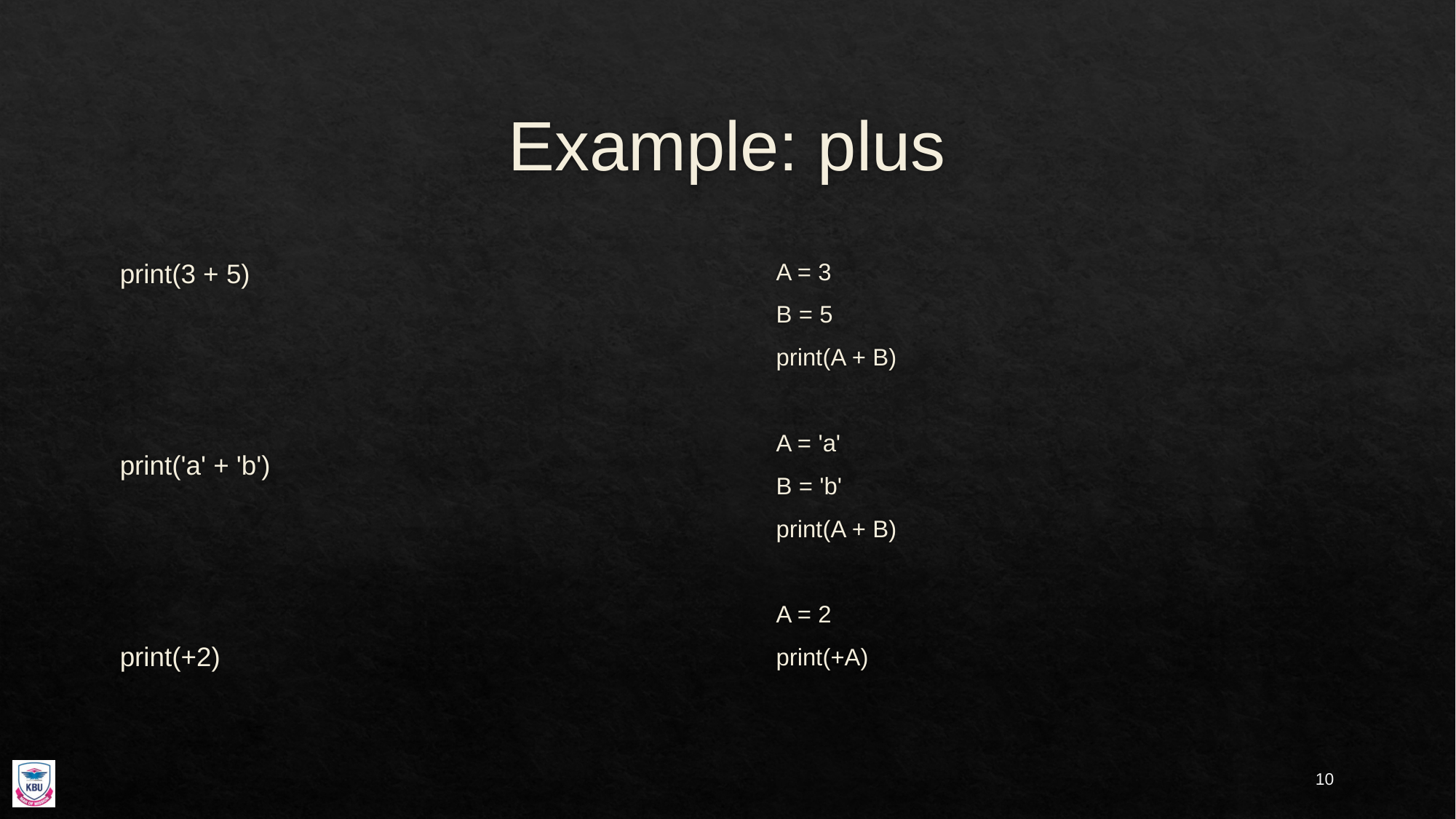

# Example: plus
print(3 + 5)

print('a' + 'b')

print(+2)
A = 3
B = 5
print(A + B)

A = 'a'
B = 'b'
print(A + B)

A = 2
print(+A)
10